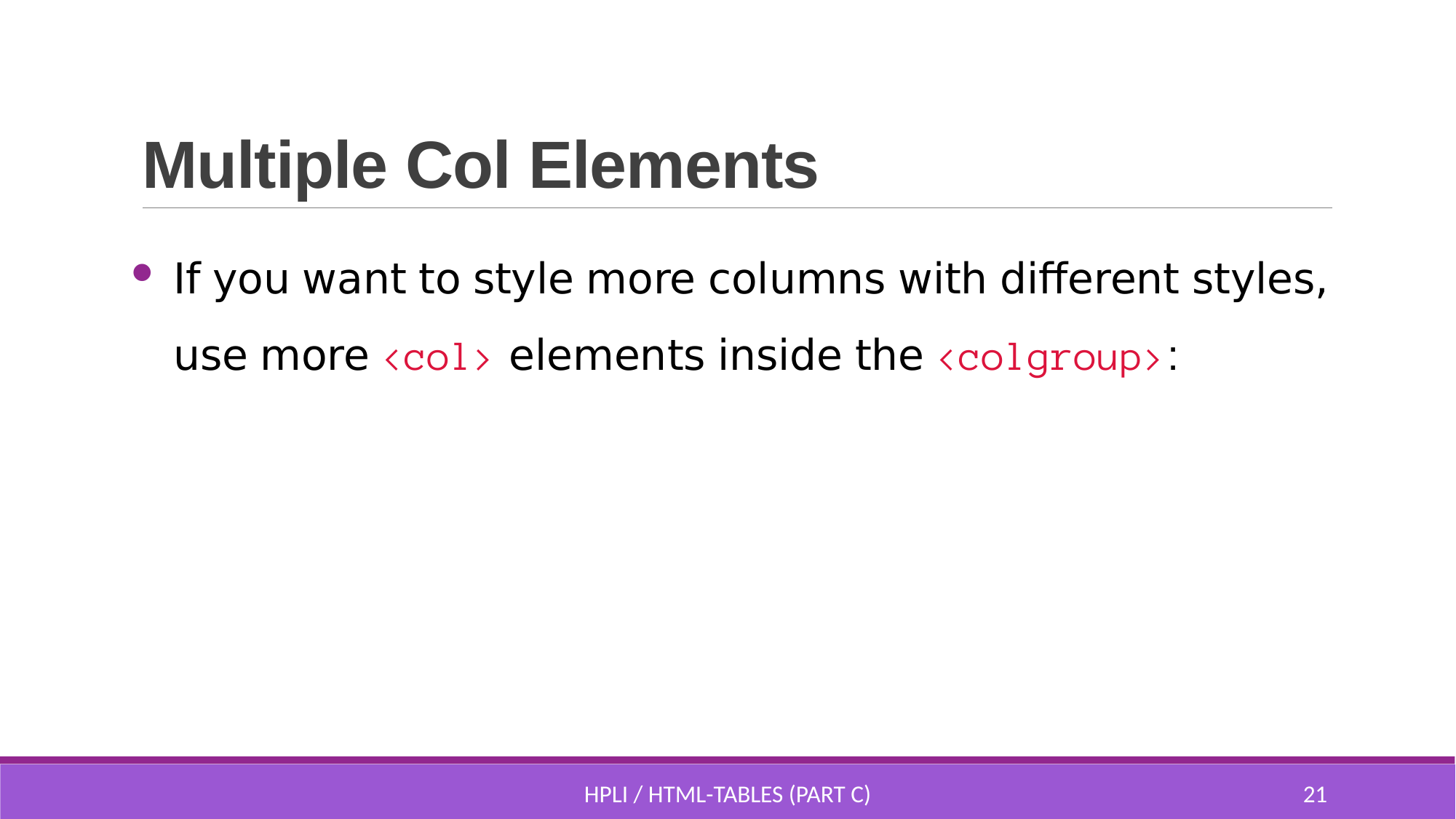

# Multiple Col Elements
If you want to style more columns with different styles, use more <col> elements inside the <colgroup>:
HPLI / HTML-Tables (part C)
21